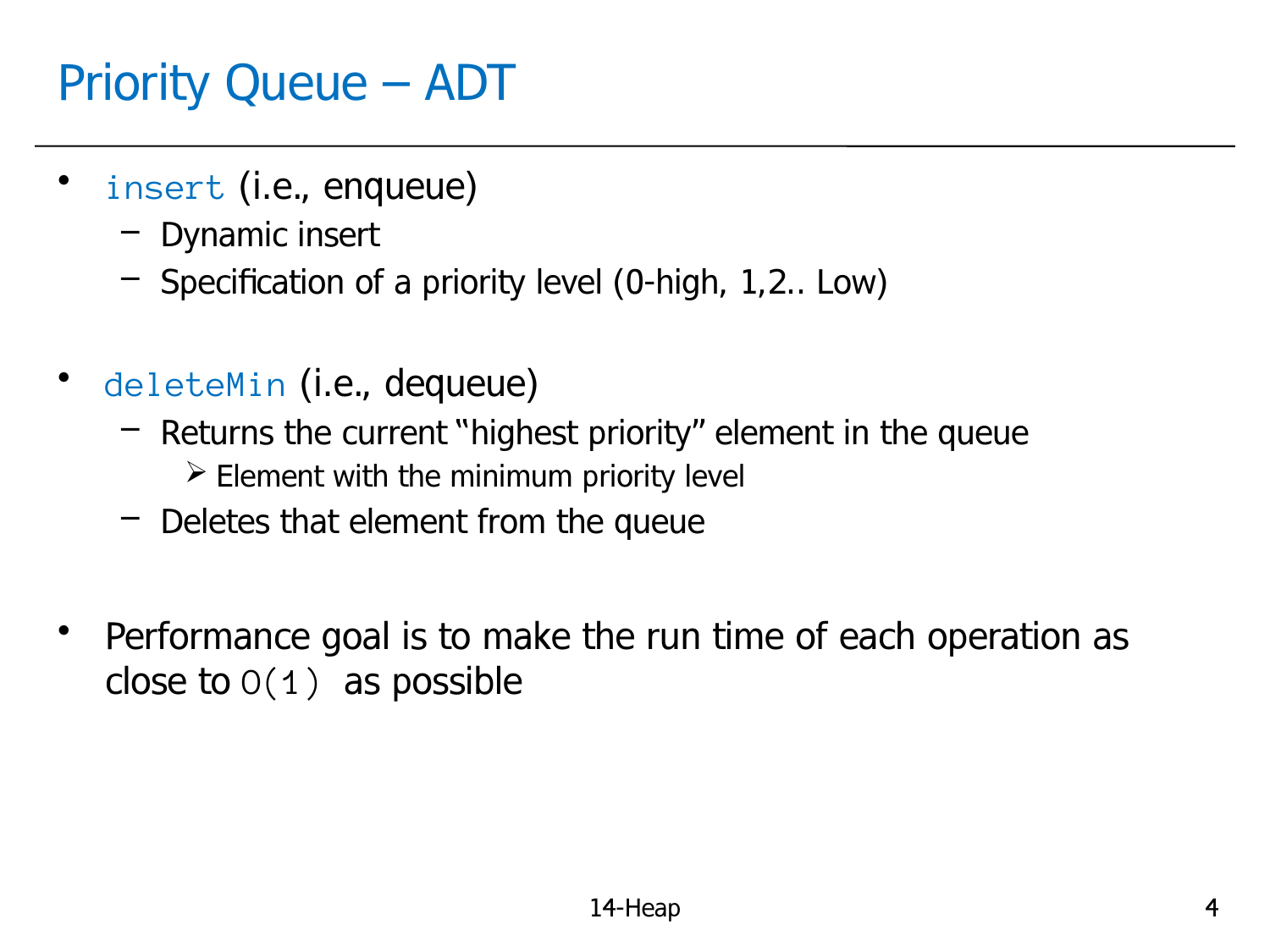

# Priority Queue – ADT
insert (i.e., enqueue)
Dynamic insert
Specification of a priority level (0-high, 1,2.. Low)

deleteMin (i.e., dequeue)
Returns the current “highest priority” element in the queue
Element with the minimum priority level
Deletes that element from the queue

Performance goal is to make the run time of each operation as close to O(1) as possible

14-Heap
4